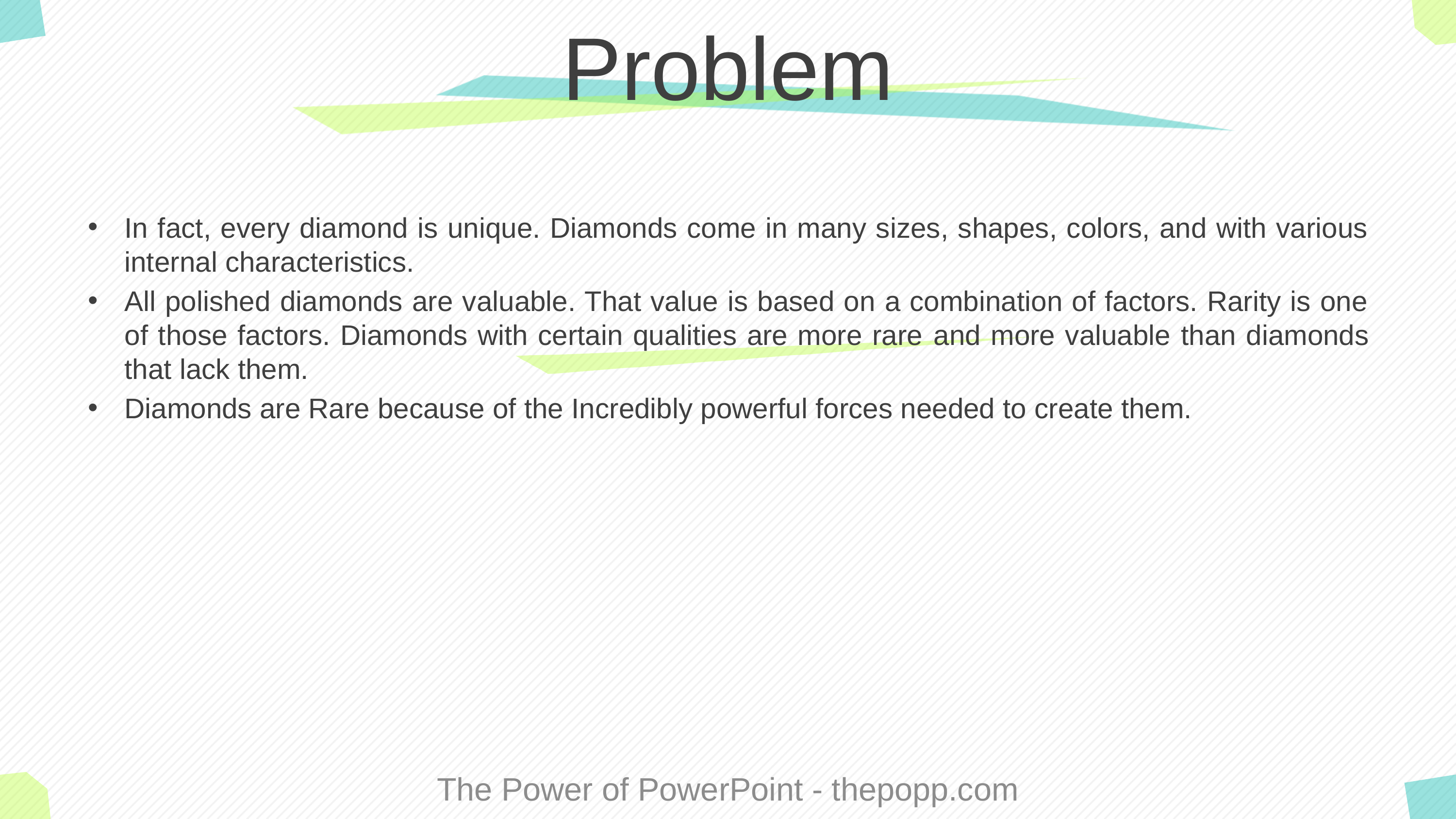

# Problem
In fact, every diamond is unique. Diamonds come in many sizes, shapes, colors, and with various internal characteristics.
All polished diamonds are valuable. That value is based on a combination of factors. Rarity is one of those factors. Diamonds with certain qualities are more rare and more valuable than diamonds that lack them.
Diamonds are Rare because of the Incredibly powerful forces needed to create them.